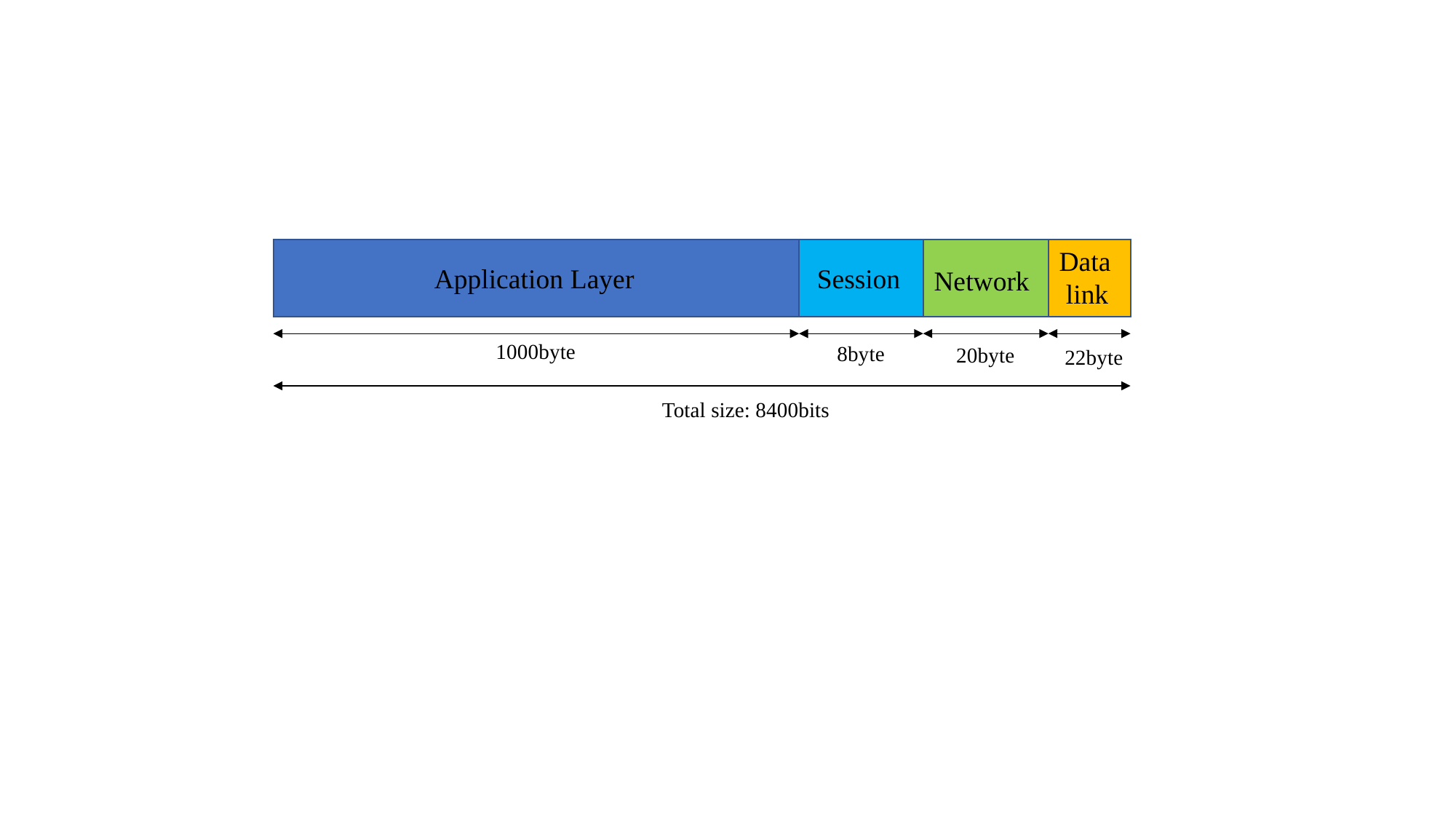

Data
 link

Application Layer
Session
Network
1000byte
  8byte
  20byte
22byte
Total size: 8400bits